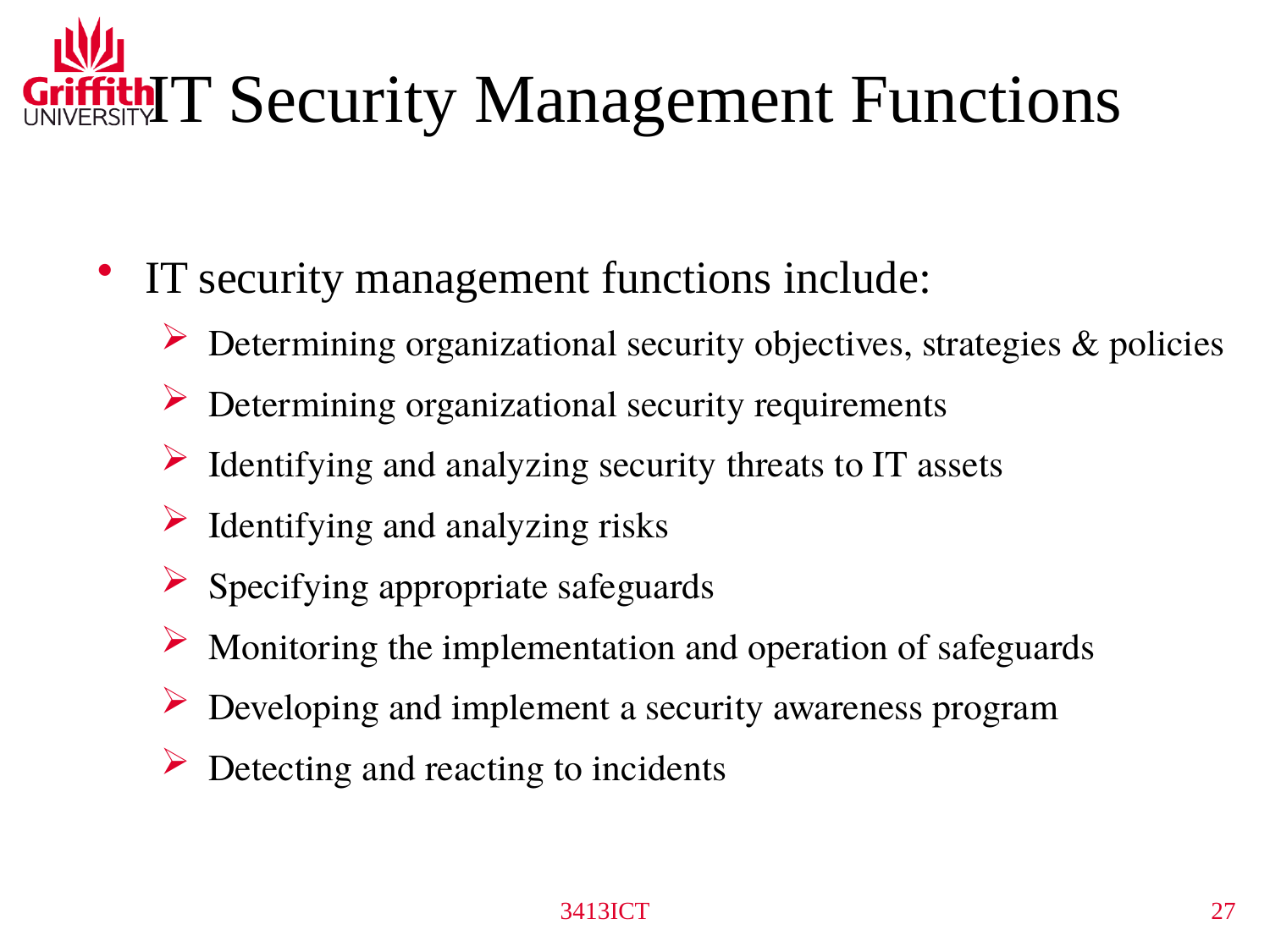

IT Security Management Functions

IT security management functions include:
Determining organizational security objectives, strategies & policies
Determining organizational security requirements
Identifying and analyzing security threats to IT assets
Identifying and analyzing risks
Specifying appropriate safeguards
Monitoring the implementation and operation of safeguards
Developing and implement a security awareness program
Detecting and reacting to incidents

3413ICT
27